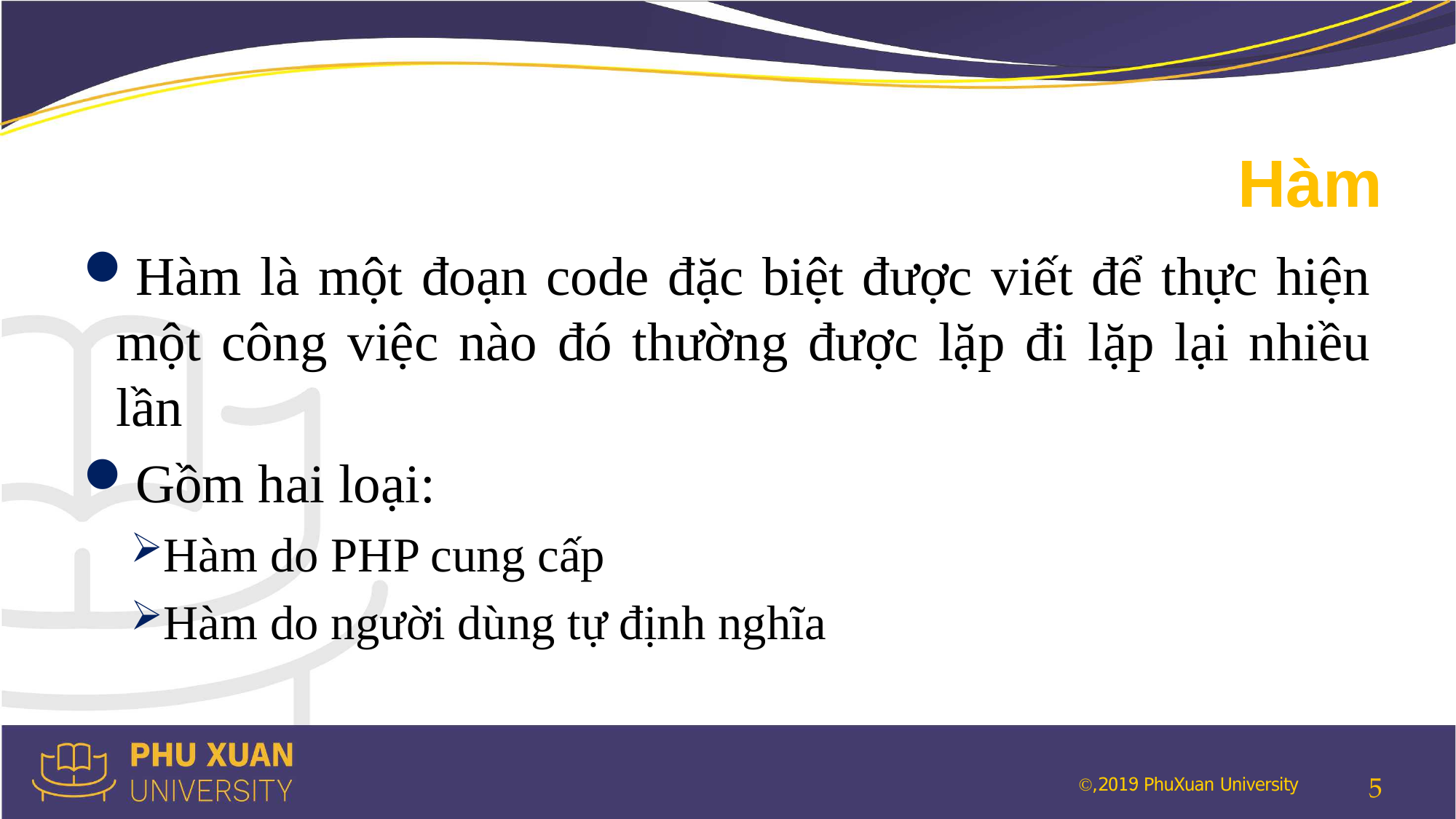

# Hàm
Hàm là một đoạn code đặc biệt được viết để thực hiện một công việc nào đó thường được lặp đi lặp lại nhiều lần
Gồm hai loại:
Hàm do PHP cung cấp
Hàm do người dùng tự định nghĩa
5